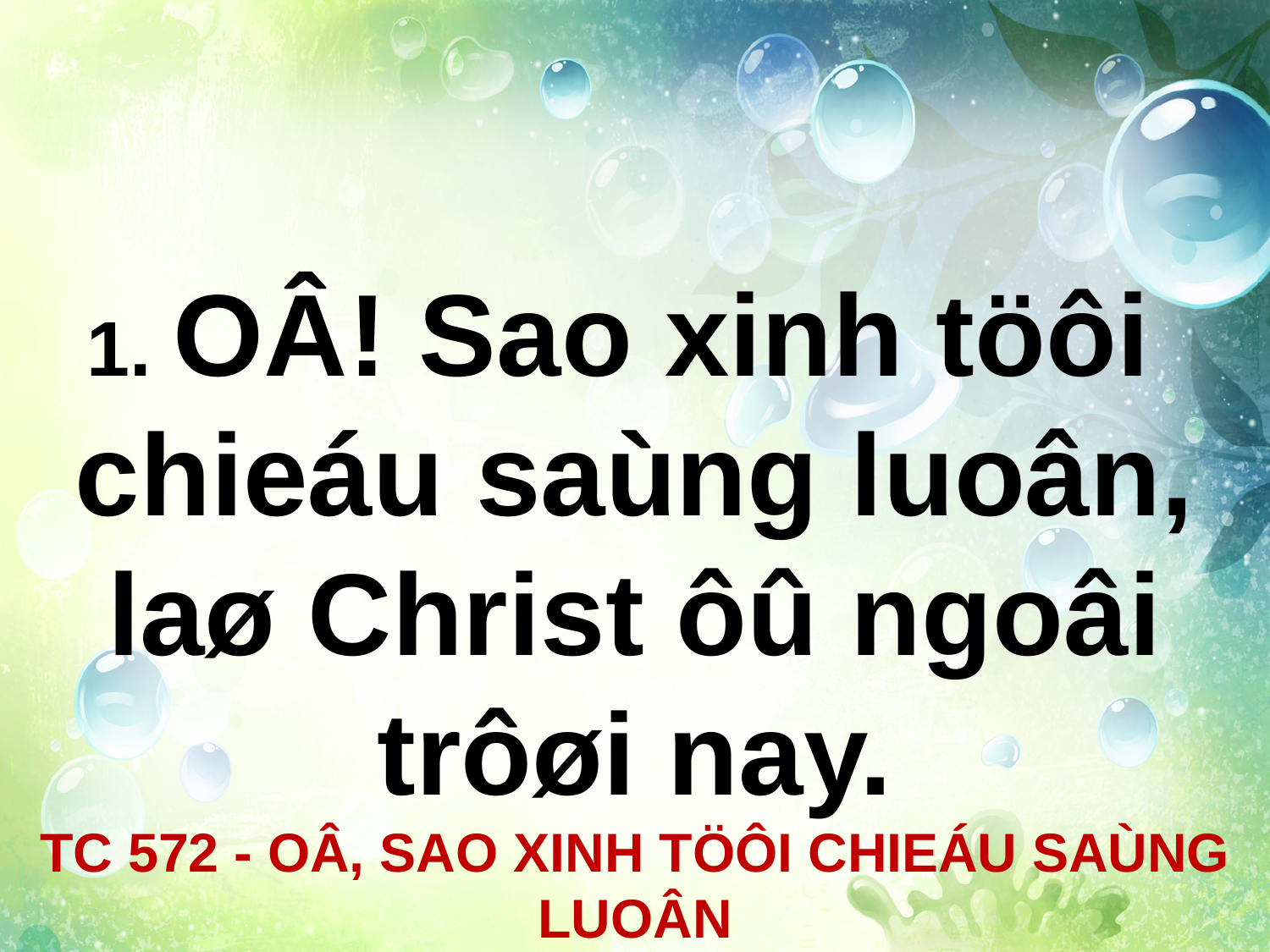

1. OÂ! Sao xinh töôi
chieáu saùng luoân, laø Christ ôû ngoâi trôøi nay.
TC 572 - OÂ, SAO XINH TÖÔI CHIEÁU SAÙNG LUOÂN